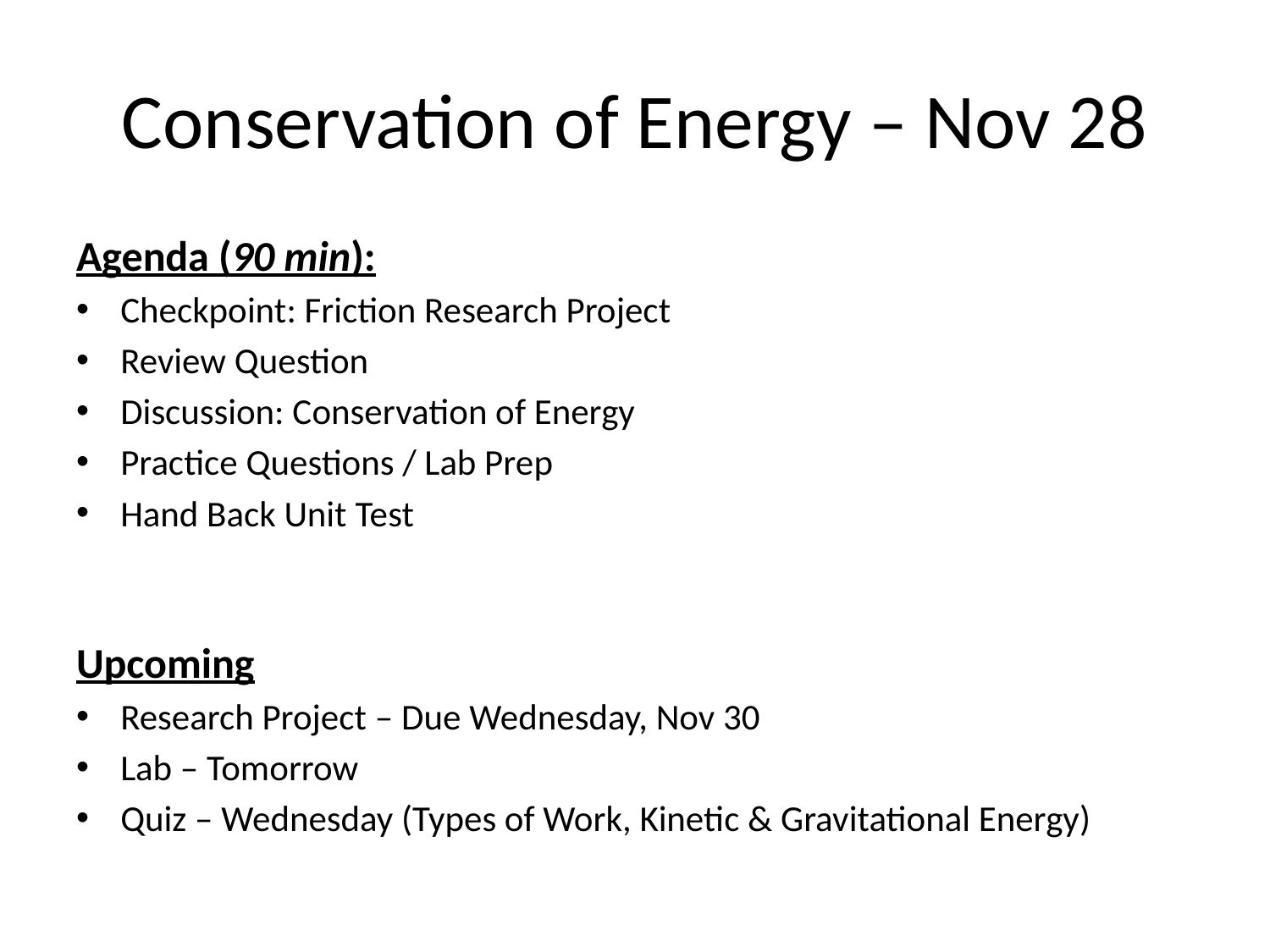

# Conservation of Energy – Nov 28
Agenda (90 min):
Checkpoint: Friction Research Project
Review Question
Discussion: Conservation of Energy
Practice Questions / Lab Prep
Hand Back Unit Test

Upcoming
Research Project – Due Wednesday, Nov 30
Lab – Tomorrow
Quiz – Wednesday (Types of Work, Kinetic & Gravitational Energy)